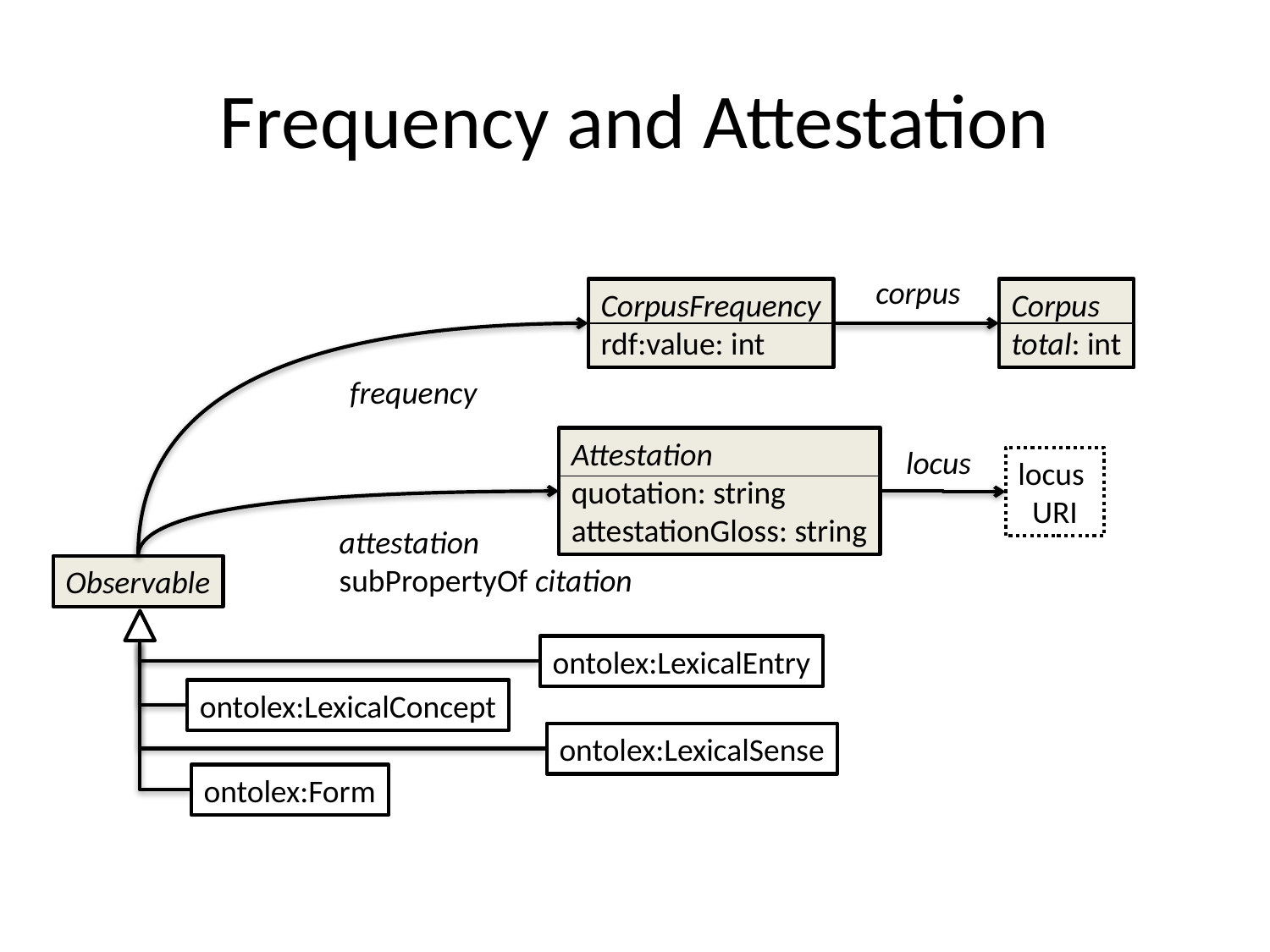

# Frequency and Attestation
corpus
Corpus
total: int
CorpusFrequency
rdf:value: int
frequency
Attestation
quotation: string
attestationGloss: string
locus
locus
URI
attestation
subPropertyOf citation
Observable

ontolex:LexicalEntry
ontolex:LexicalConcept
ontolex:LexicalSense
ontolex:Form